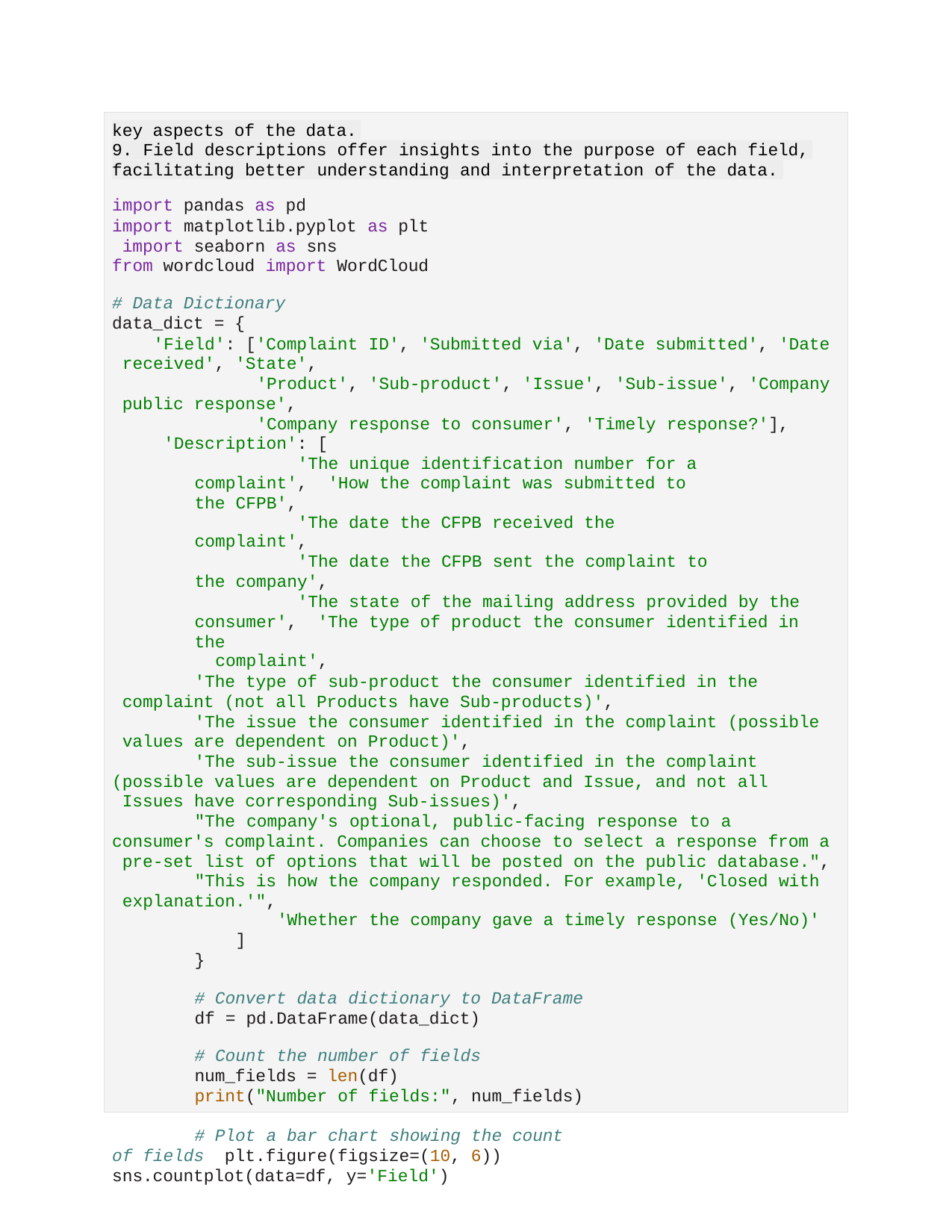

key aspects of the data.
9. Field descriptions offer insights into the purpose of each field,
facilitating better understanding and interpretation of the data.
import pandas as pd
import matplotlib.pyplot as plt  import seaborn as sns
from wordcloud import WordCloud
# Data Dictionary
data_dict = {
'Field': ['Complaint ID', 'Submitted via', 'Date submitted', 'Date  received', 'State',
'Product', 'Sub-product', 'Issue', 'Sub-issue', 'Company  public response',
'Company response to consumer', 'Timely response?'],  'Description': [
'The unique identification number for a complaint',  'How the complaint was submitted to the CFPB',
'The date the CFPB received the complaint',
'The date the CFPB sent the complaint to the company',
'The state of the mailing address provided by the consumer',  'The type of product the consumer identified in the
complaint',
'The type of sub-product the consumer identified in the  complaint (not all Products have Sub-products)',
'The issue the consumer identified in the complaint (possible  values are dependent on Product)',
'The sub-issue the consumer identified in the complaint  (possible values are dependent on Product and Issue, and not all  Issues have corresponding Sub-issues)',
"The company's optional, public-facing response to a  consumer's complaint. Companies can choose to select a response from a  pre-set list of options that will be posted on the public database.",
"This is how the company responded. For example, 'Closed with  explanation.'",
'Whether the company gave a timely response (Yes/No)'
]
}
# Convert data dictionary to DataFrame
df = pd.DataFrame(data_dict)
# Count the number of fields
num_fields = len(df)
print("Number of fields:", num_fields)

# Plot a bar chart showing the count of fields  plt.figure(figsize=(10, 6))  sns.countplot(data=df, y='Field')